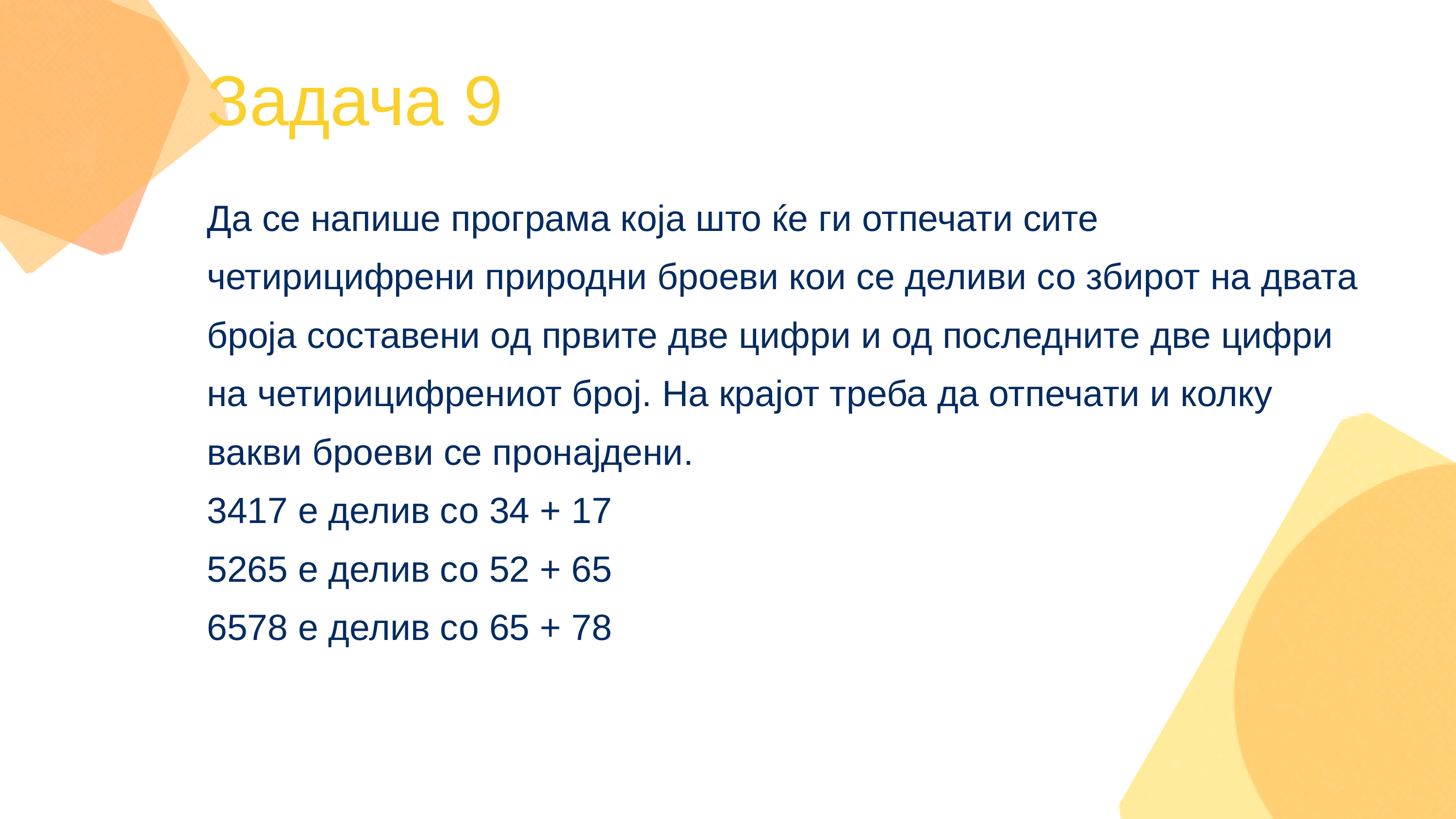

Задача 9
Да се напише програма која што ќе ги отпечати сите четирицифрени природни броеви кои се деливи со збирот на двата броја составени од првите две цифри и од последните две цифри на четирицифрениот број. На крајот треба да отпечати и колку вакви броеви се пронајдени.
3417 е делив со 34 + 17
5265 е делив со 52 + 65
6578 е делив со 65 + 78